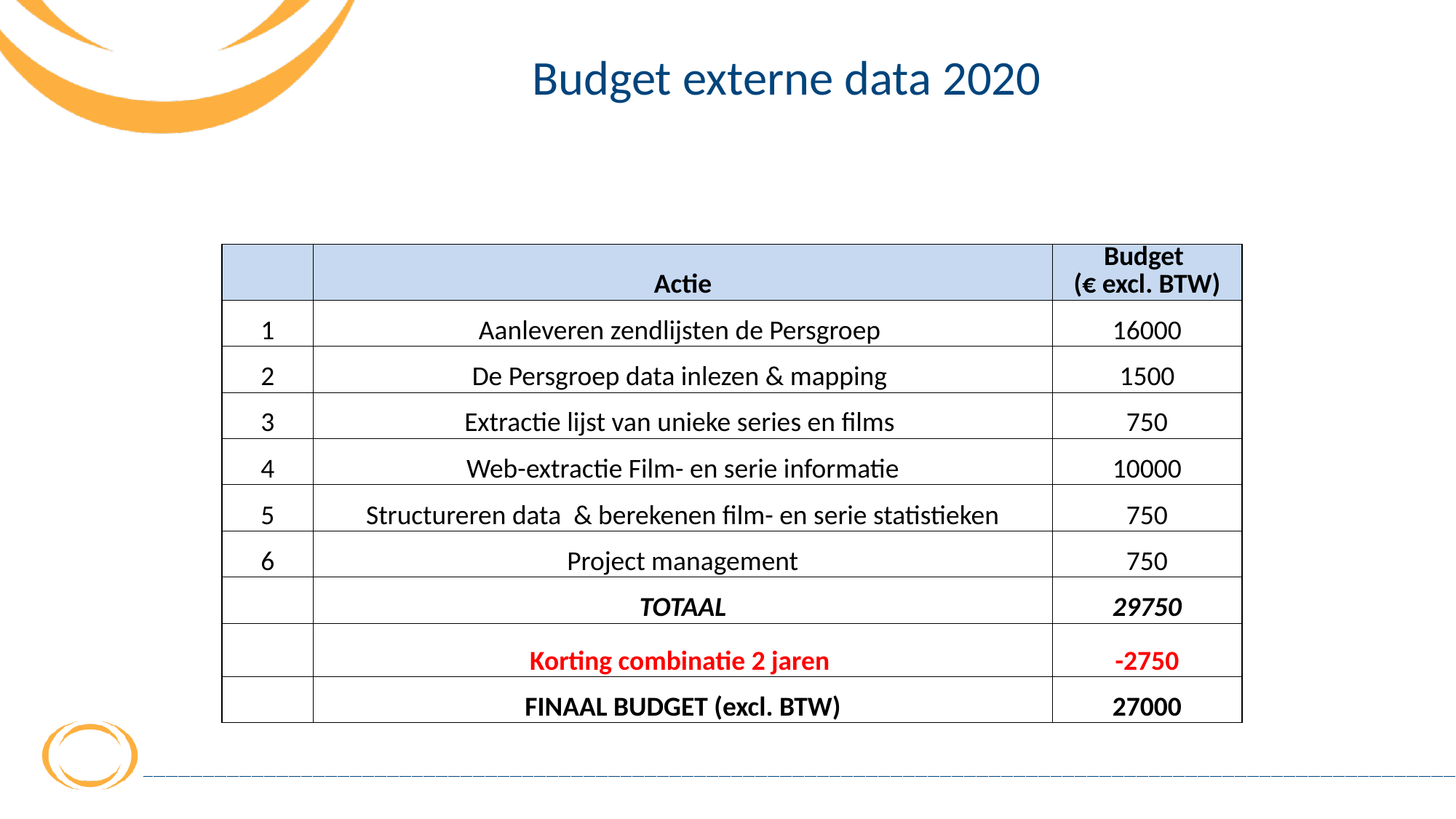

# Budget externe data 2020
|  | Actie | Budget (€ excl. BTW) |
| --- | --- | --- |
| 1 | Aanleveren zendlijsten de Persgroep | 16000 |
| 2 | De Persgroep data inlezen & mapping | 1500 |
| 3 | Extractie lijst van unieke series en films | 750 |
| 4 | Web-extractie Film- en serie informatie | 10000 |
| 5 | Structureren data & berekenen film- en serie statistieken | 750 |
| 6 | Project management | 750 |
|  | TOTAAL | 29750 |
|  | Korting combinatie 2 jaren | -2750 |
|  | FINAAL BUDGET (excl. BTW) | 27000 |